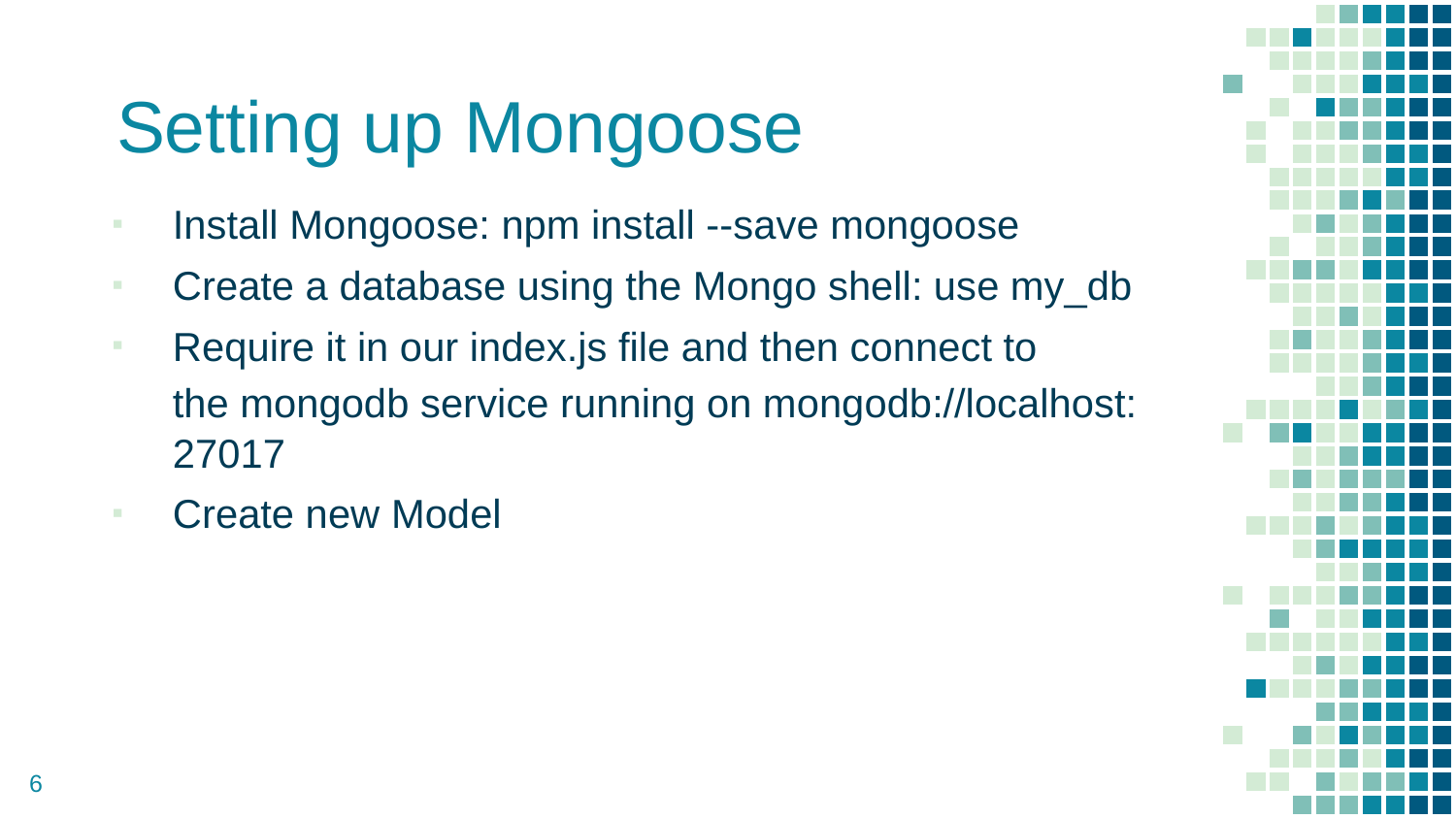

Setting up Mongoose
Install Mongoose: npm install --save mongoose
Create a database using the Mongo shell: use my_db
Require it in our index.js file and then connect to the mongodb service running on mongodb://localhost: 27017
Create new Model

6